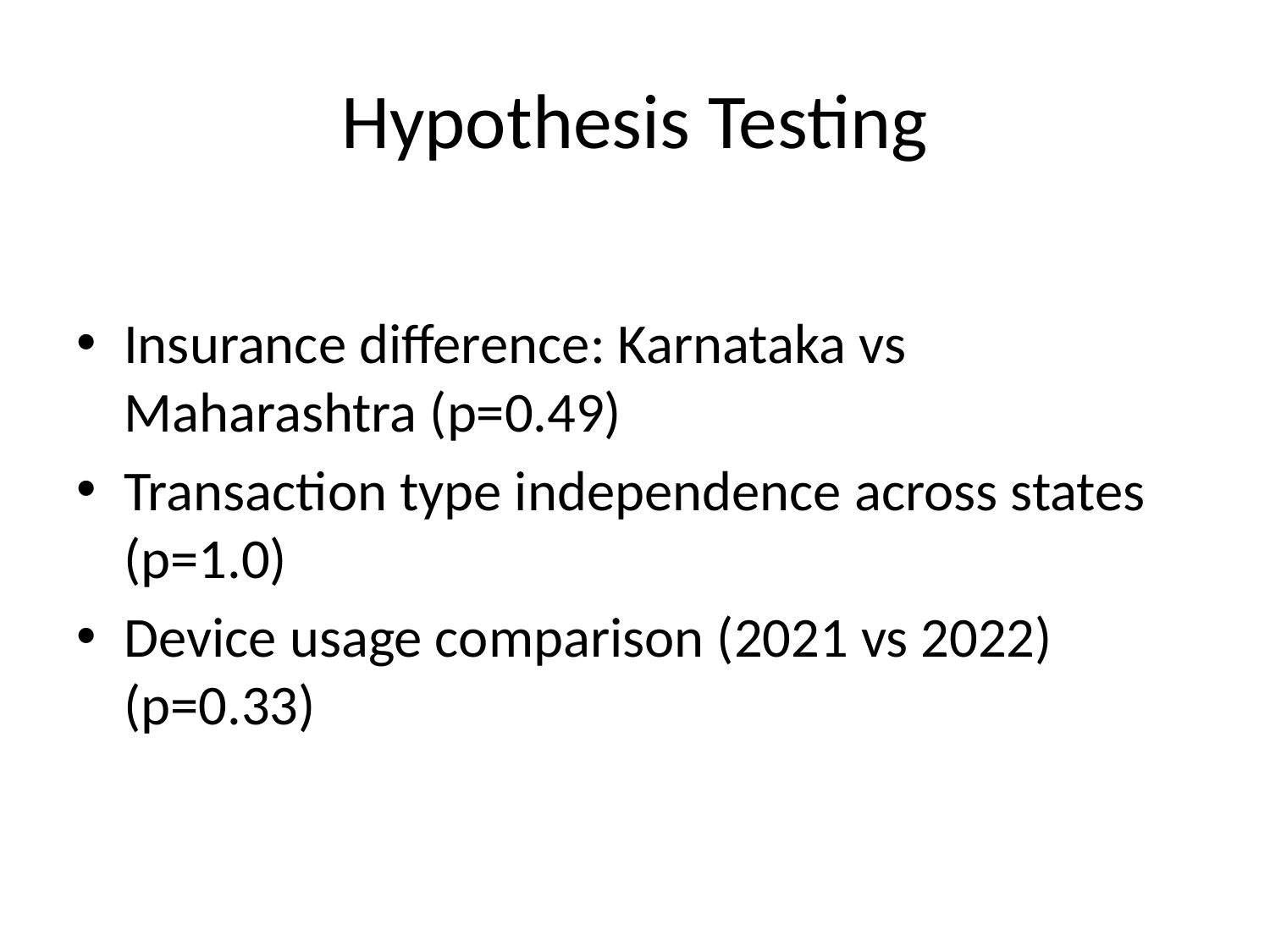

# Hypothesis Testing

Insurance difference: Karnataka vs Maharashtra (p=0.49)
Transaction type independence across states (p=1.0)
Device usage comparison (2021 vs 2022) (p=0.33)